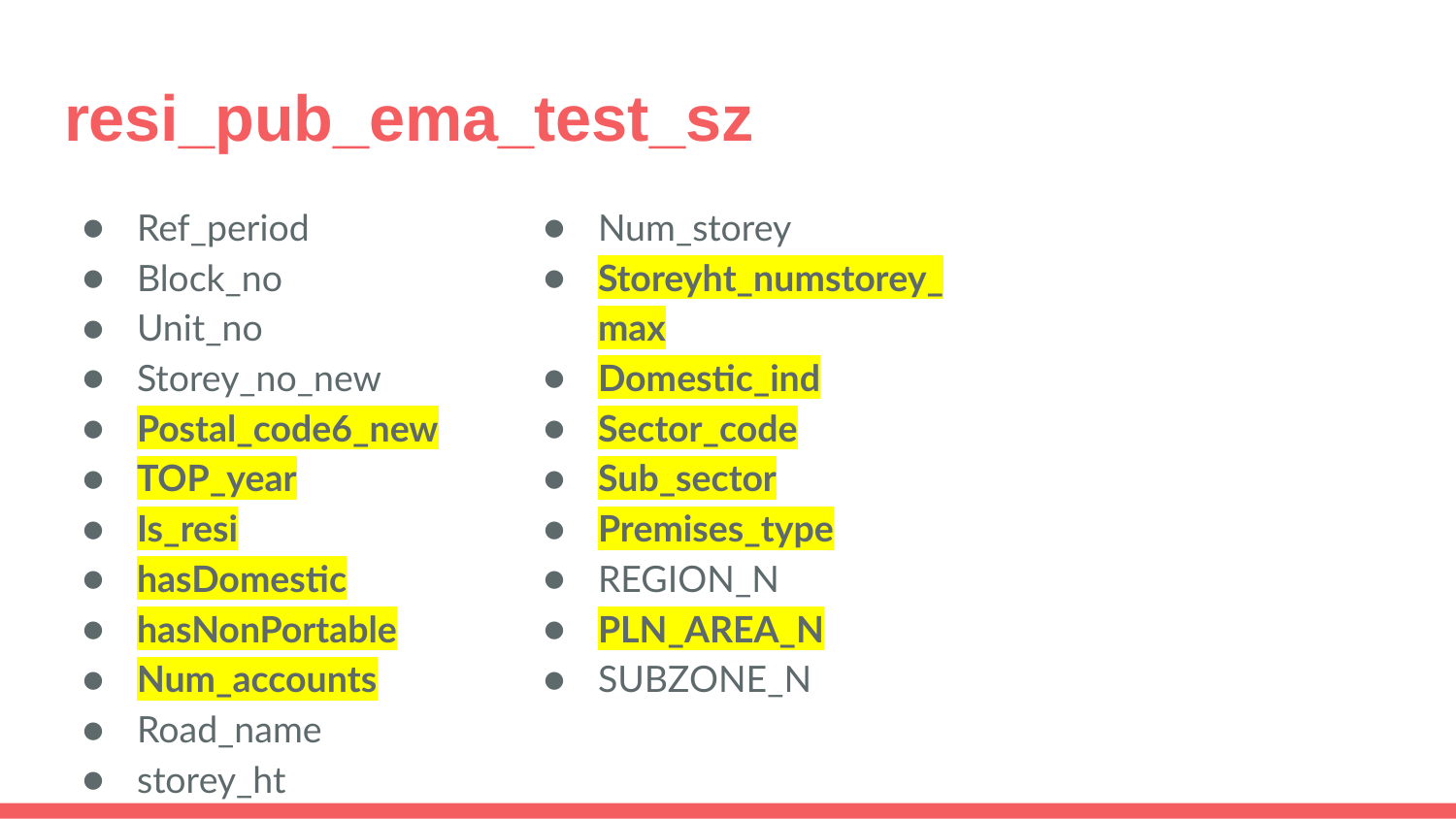

# resi_pub_ema_test_sz
Ref_period
Block_no
Unit_no
Storey_no_new
Postal_code6_new
TOP_year
Is_resi
hasDomestic
hasNonPortable
Num_accounts
Road_name
storey_ht
Num_storey
Storeyht_numstorey_max
Domestic_ind
Sector_code
Sub_sector
Premises_type
REGION_N
PLN_AREA_N
SUBZONE_N